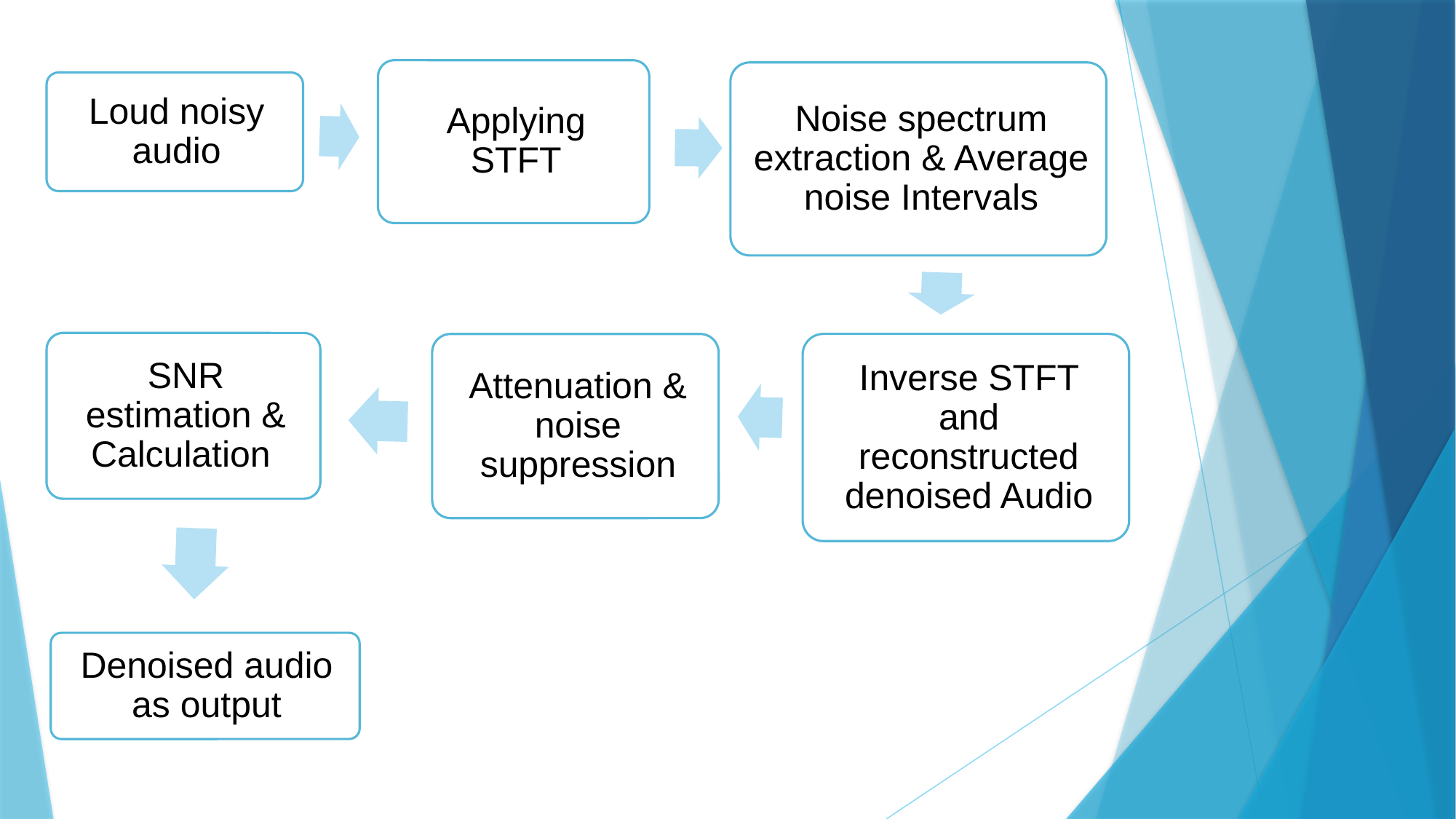

Loud noisy audio

Applying STFT

Noise spectrum extraction & Average noise Intervals

Inverse STFT and reconstructed denoised Audio

Attenuation & noise suppression

SNR estimation & Calculation

Denoised audio as output